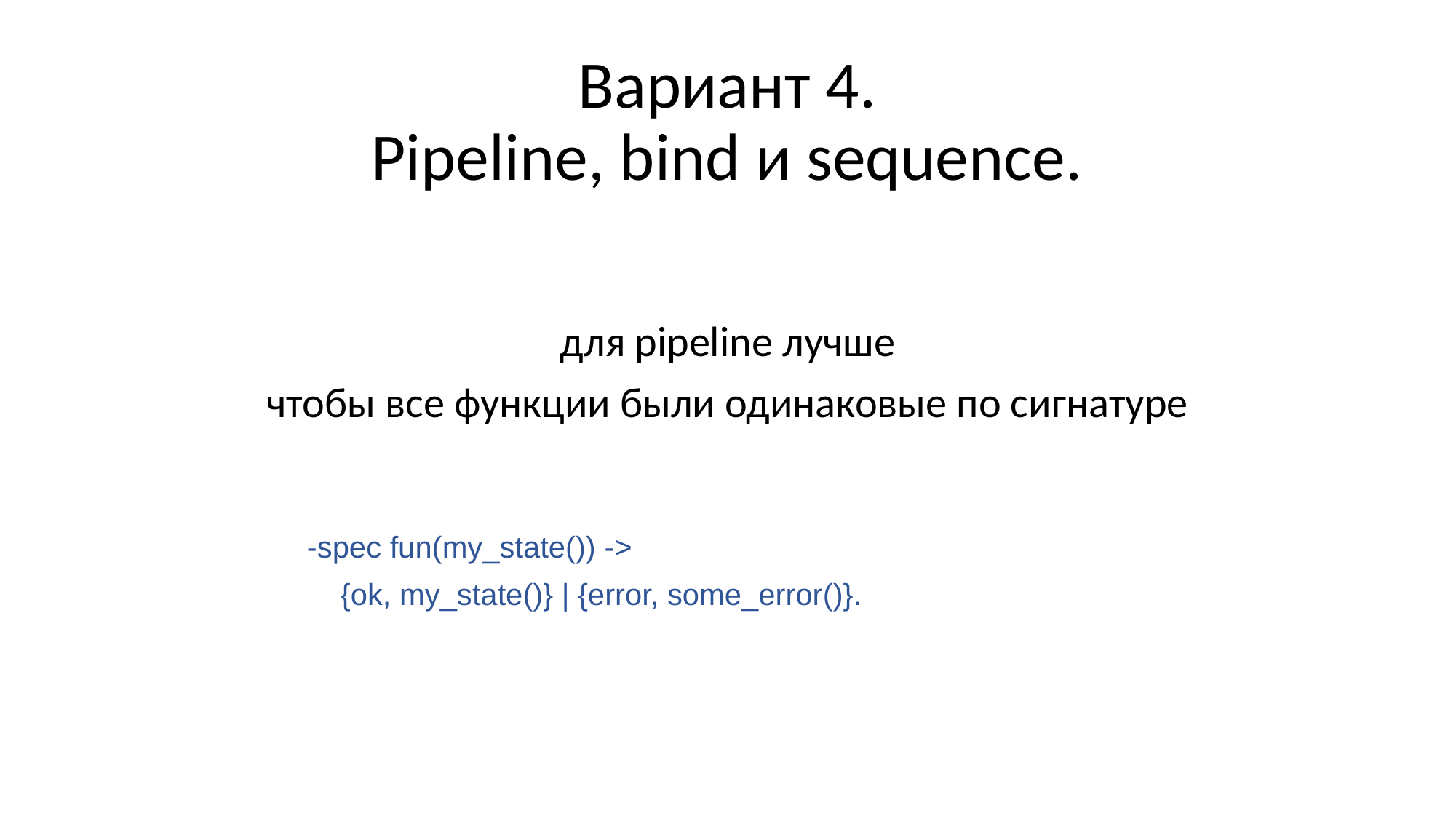

# Вариант 4. Pipeline, bind и sequence.
для pipeline лучше
чтобы все функции были одинаковые по сигнатуре
-spec fun(my_state()) ->
    {ok, my_state()} | {error, some_error()}.